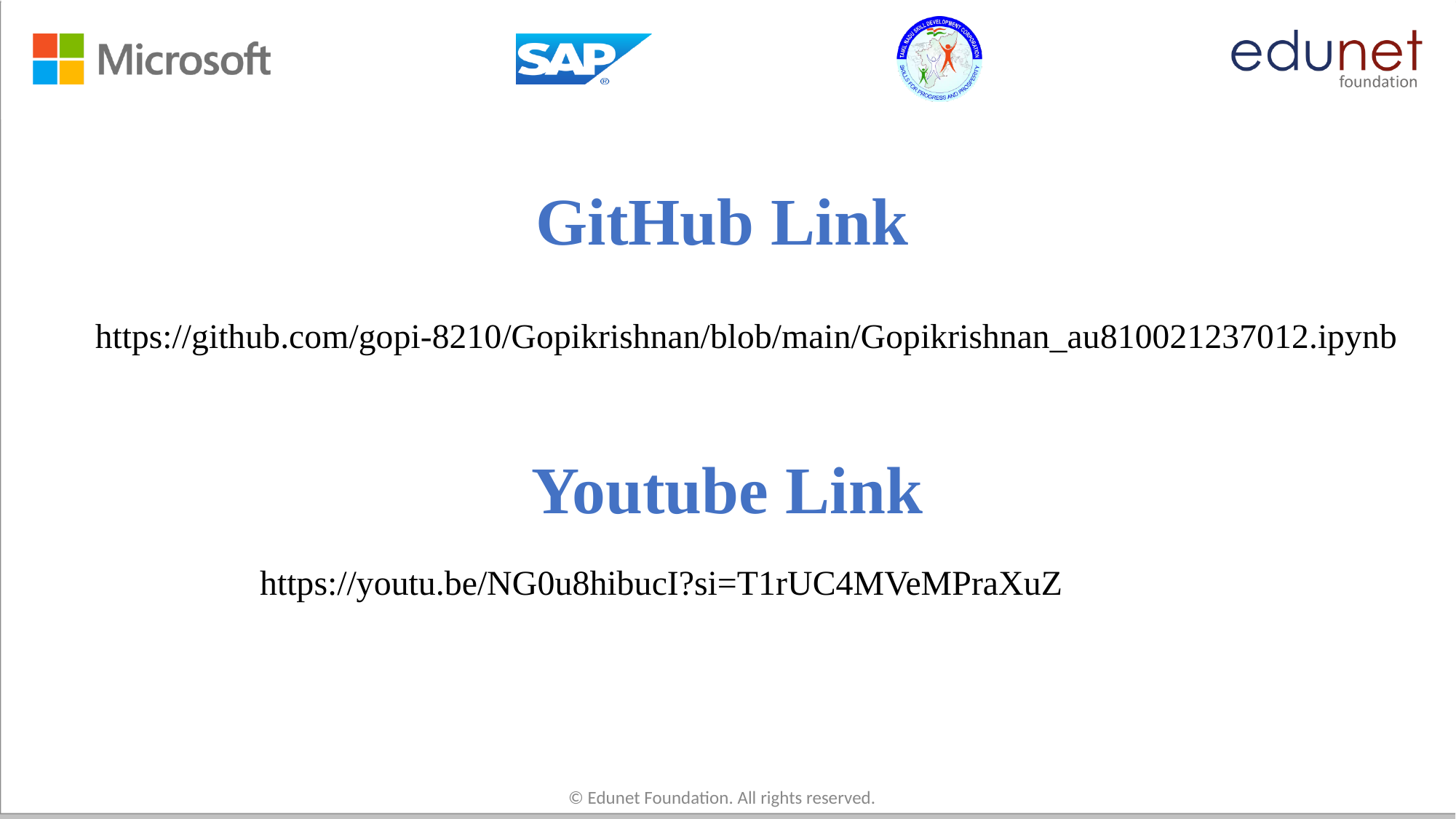

# GitHub Link
https://github.com/gopi-8210/Gopikrishnan/blob/main/Gopikrishnan_au810021237012.ipynb
Youtube Link
https://youtu.be/NG0u8hibucI?si=T1rUC4MVeMPraXuZ
© Edunet Foundation. All rights reserved.